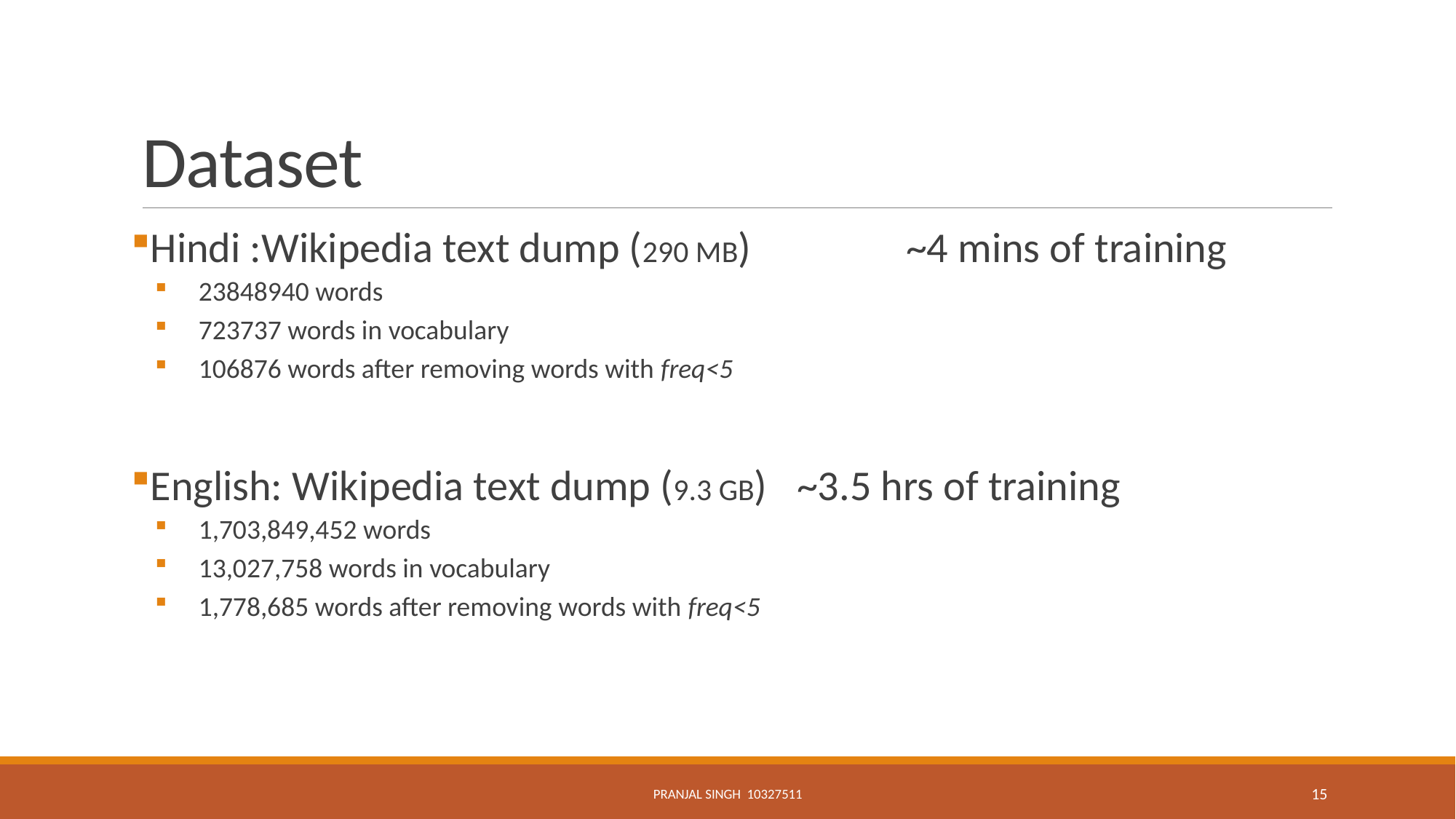

# Dataset
Hindi :Wikipedia text dump (290 MB)		~4 mins of training
23848940 words
723737 words in vocabulary
106876 words after removing words with freq<5

English: Wikipedia text dump (9.3 GB)  	~3.5 hrs of training
1,703,849,452 words
13,027,758 words in vocabulary
1,778,685 words after removing words with freq<5

Pranjal Singh  10327511
15